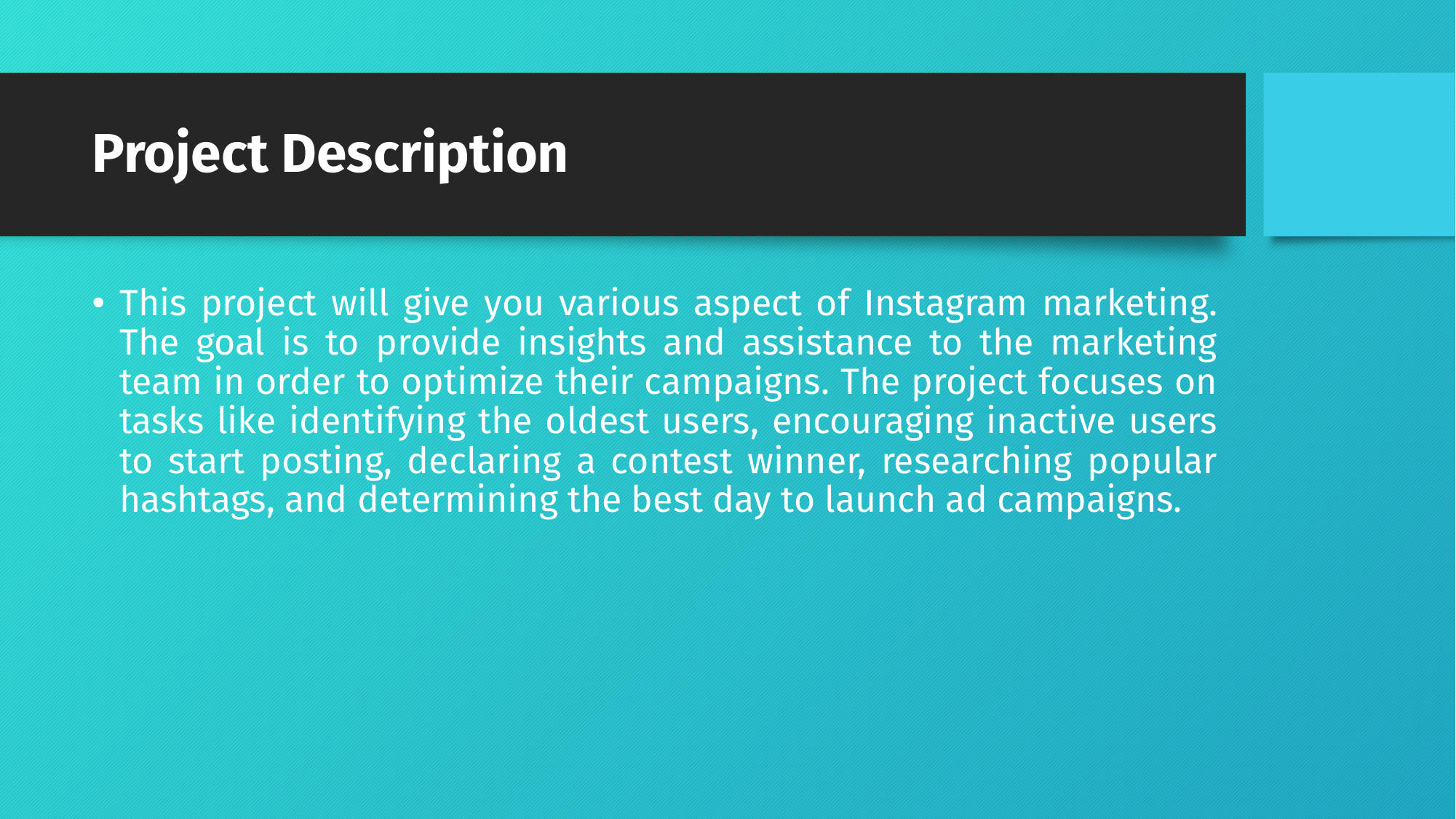

# Project Description
This project will give you various aspect of Instagram marketing. The goal is to provide insights and assistance to the marketing team in order to optimize their campaigns. The project focuses on tasks like identifying the oldest users, encouraging inactive users to start posting, declaring a contest winner, researching popular hashtags, and determining the best day to launch ad campaigns.